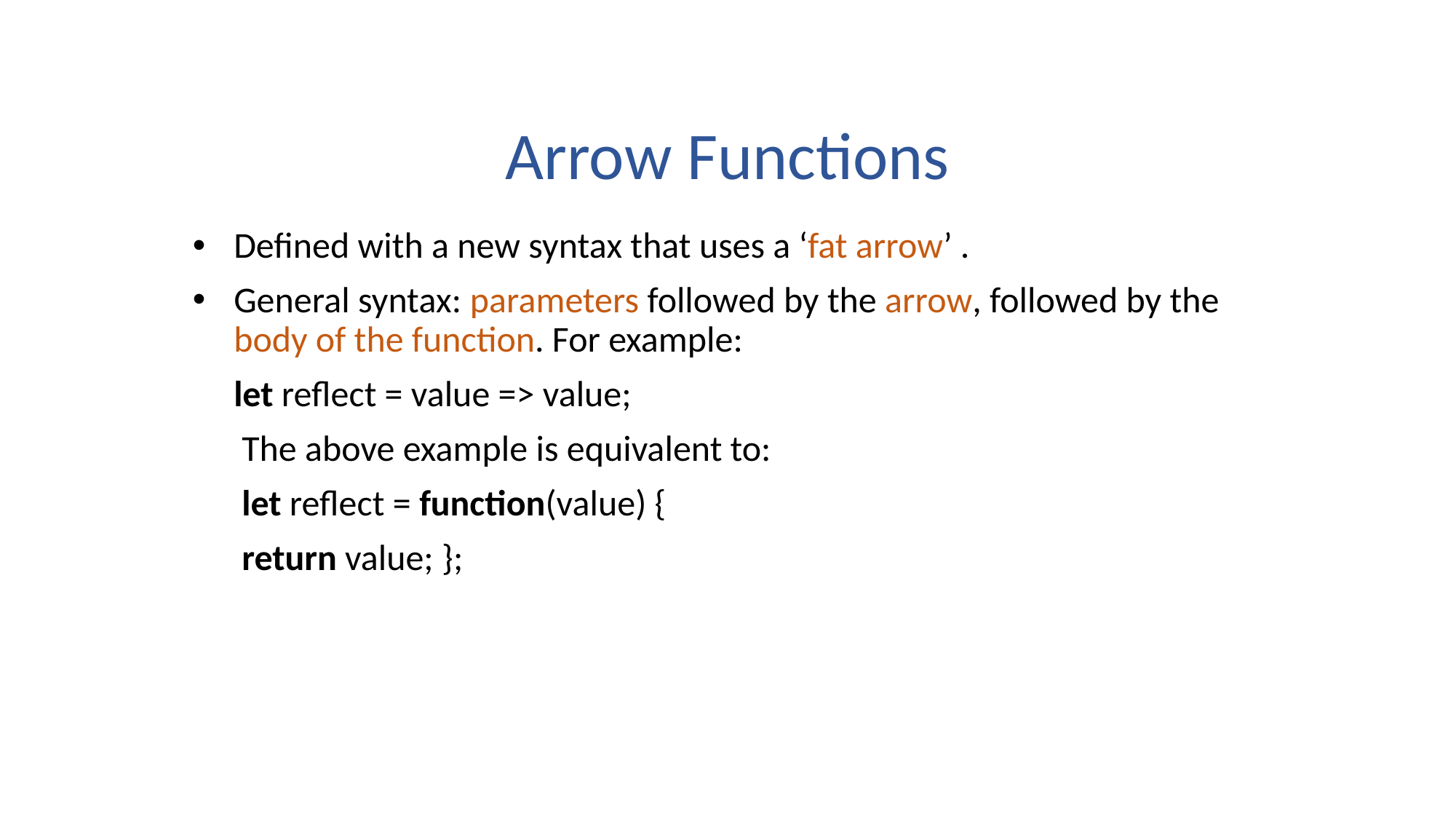

# Arrow Functions
Defined with a new syntax that uses a ‘fat arrow’ .
General syntax: parameters followed by the arrow, followed by the body of the function. For example:
     let reflect = value => value;
      The above example is equivalent to:
      let reflect = function(value) {
      return value; };